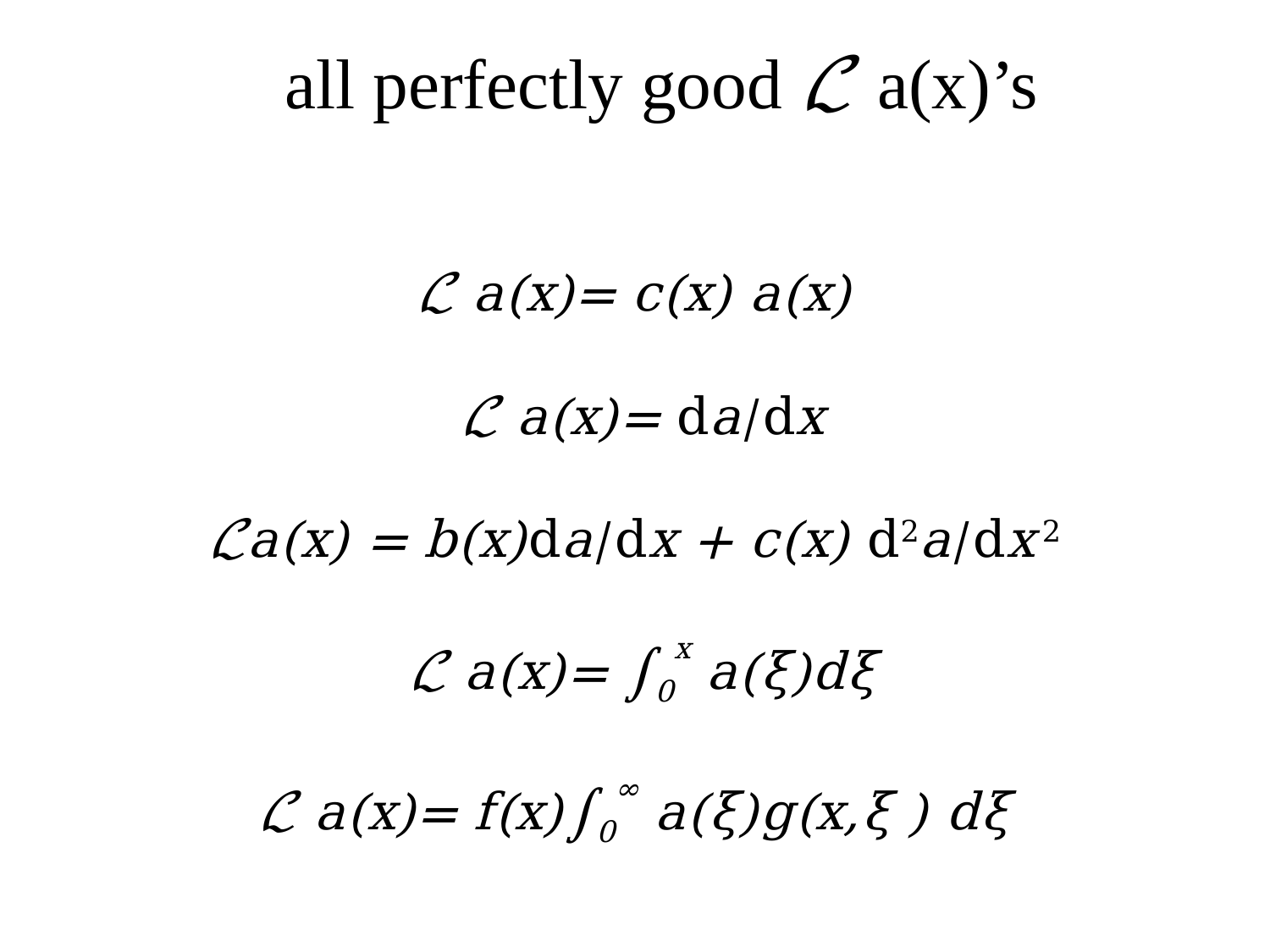

all perfectly good ℒ a(x)’s
# ℒ a(x)= c(x) a(x) ℒ a(x)= da/dx ℒa(x) = b(x)da/dx + c(x) d2a/dx 2 ℒ a(x)= ∫0x a(ξ)dξ ℒ a(x)= f(x)∫0∞ a(ξ)g(x,ξ ) dξ